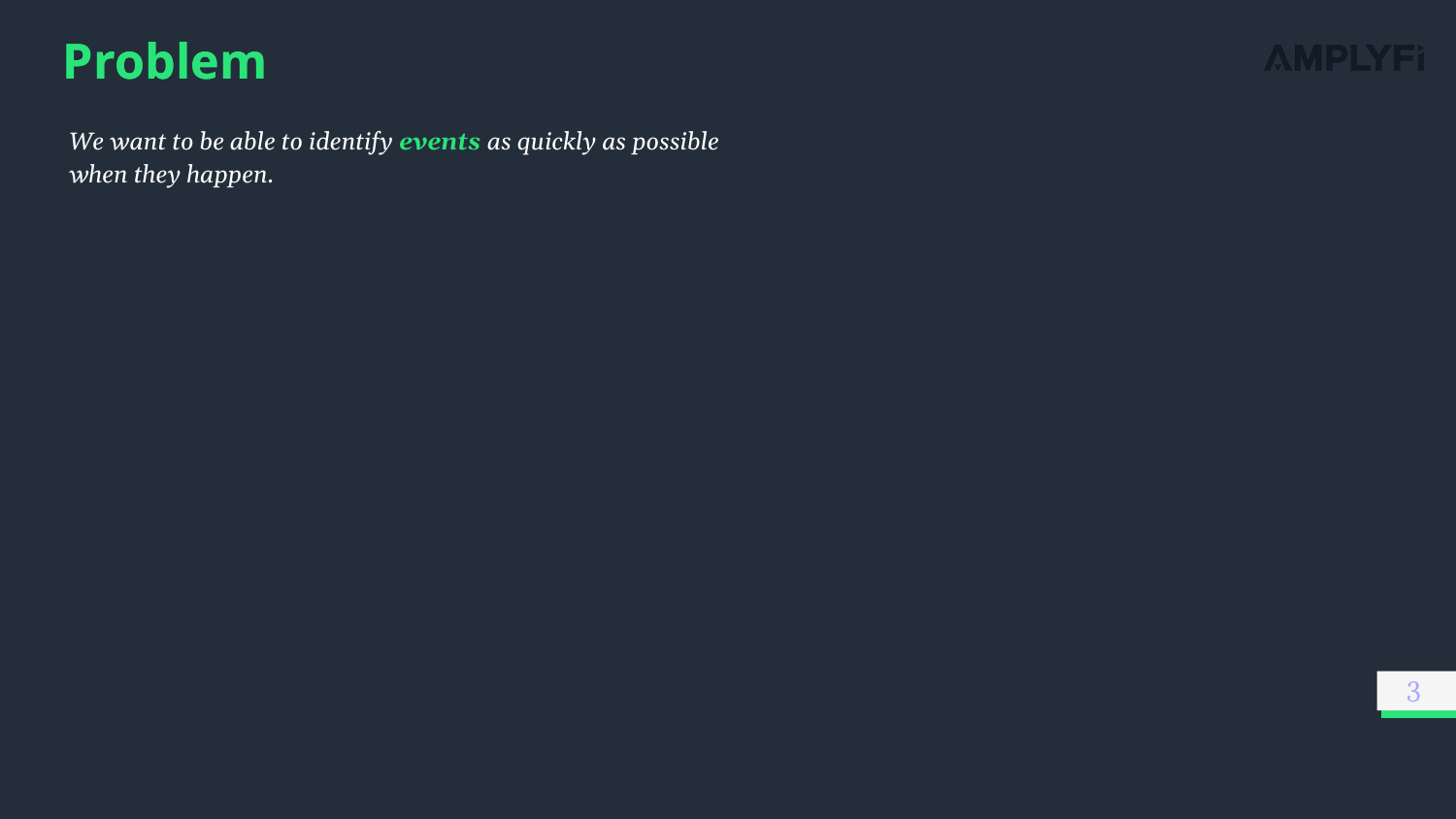

# Problem
Problem
We want to be able to identify events as quickly as possible when they happen.
3